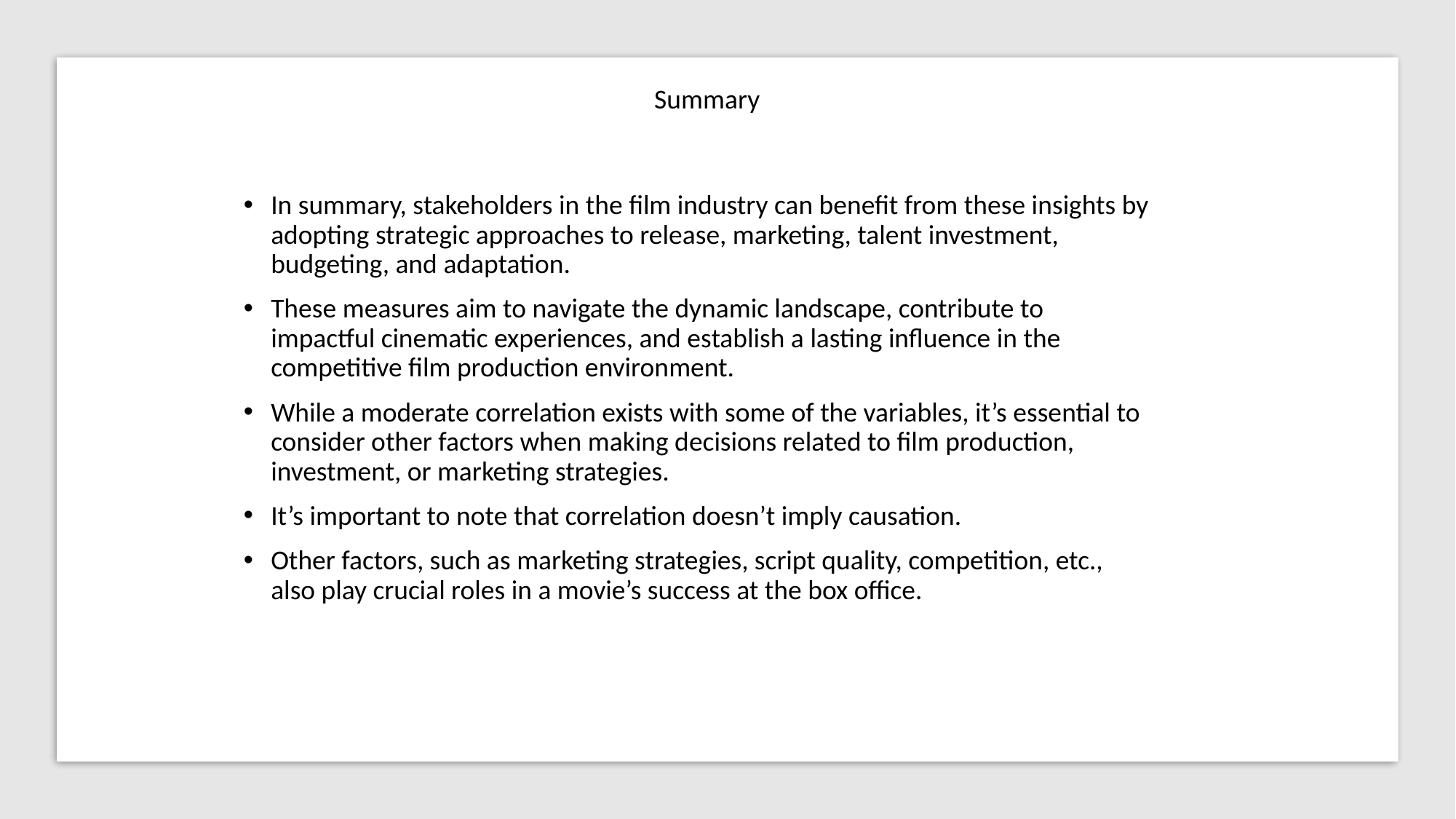

Summary
In summary, stakeholders in the film industry can benefit from these insights by adopting strategic approaches to release, marketing, talent investment, budgeting, and adaptation.
These measures aim to navigate the dynamic landscape, contribute to impactful cinematic experiences, and establish a lasting influence in the competitive film production environment.
While a moderate correlation exists with some of the variables, it’s essential to consider other factors when making decisions related to film production, investment, or marketing strategies.
It’s important to note that correlation doesn’t imply causation.
Other factors, such as marketing strategies, script quality, competition, etc., also play crucial roles in a movie’s success at the box office.